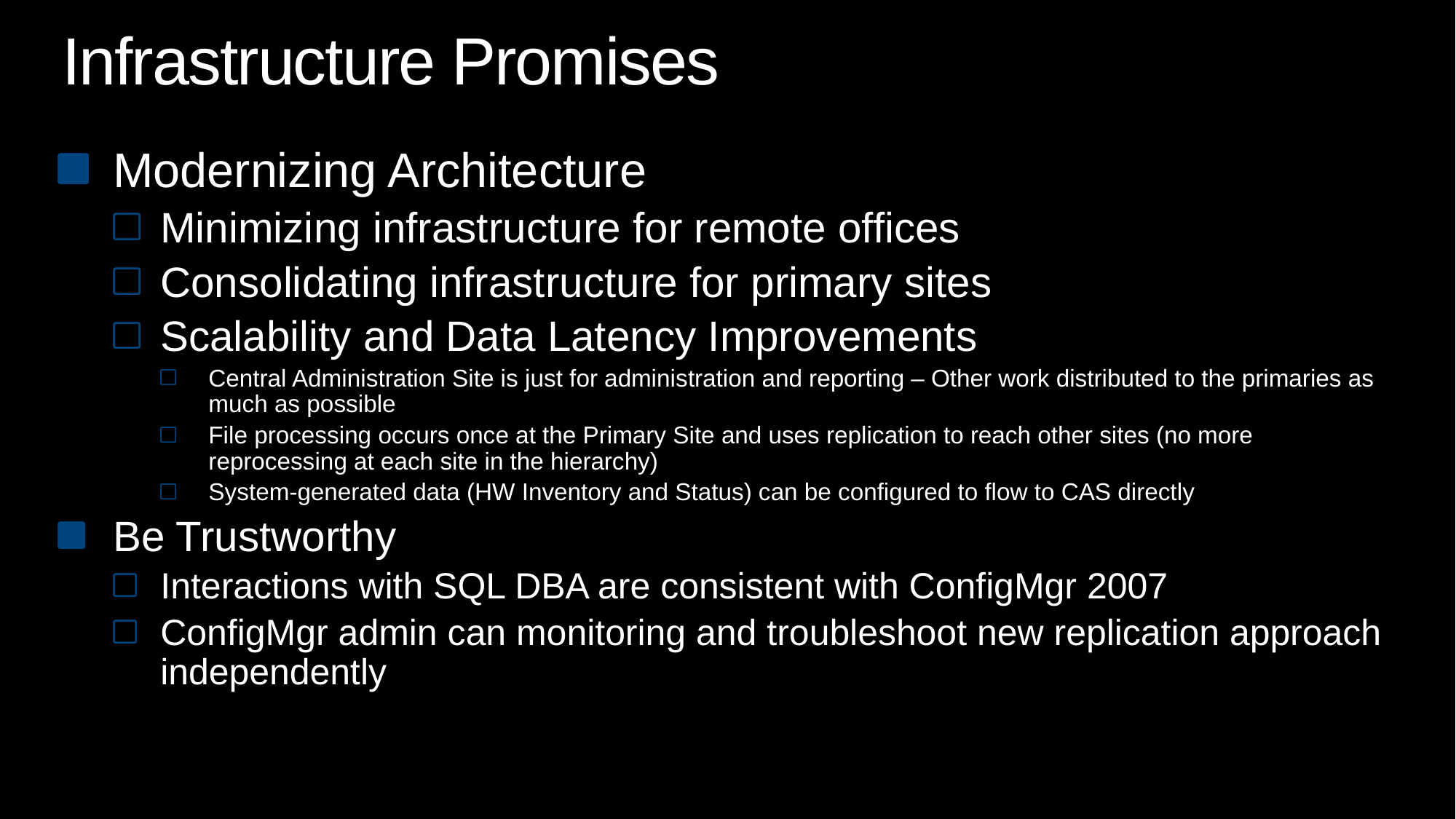

# Infrastructure Promises
Modernizing Architecture
Minimizing infrastructure for remote offices
Consolidating infrastructure for primary sites
Scalability and Data Latency Improvements
Central Administration Site is just for administration and reporting – Other work distributed to the primaries as much as possible
File processing occurs once at the Primary Site and uses replication to reach other sites (no more reprocessing at each site in the hierarchy)
System-generated data (HW Inventory and Status) can be configured to flow to CAS directly
Be Trustworthy
Interactions with SQL DBA are consistent with ConfigMgr 2007
ConfigMgr admin can monitoring and troubleshoot new replication approach independently